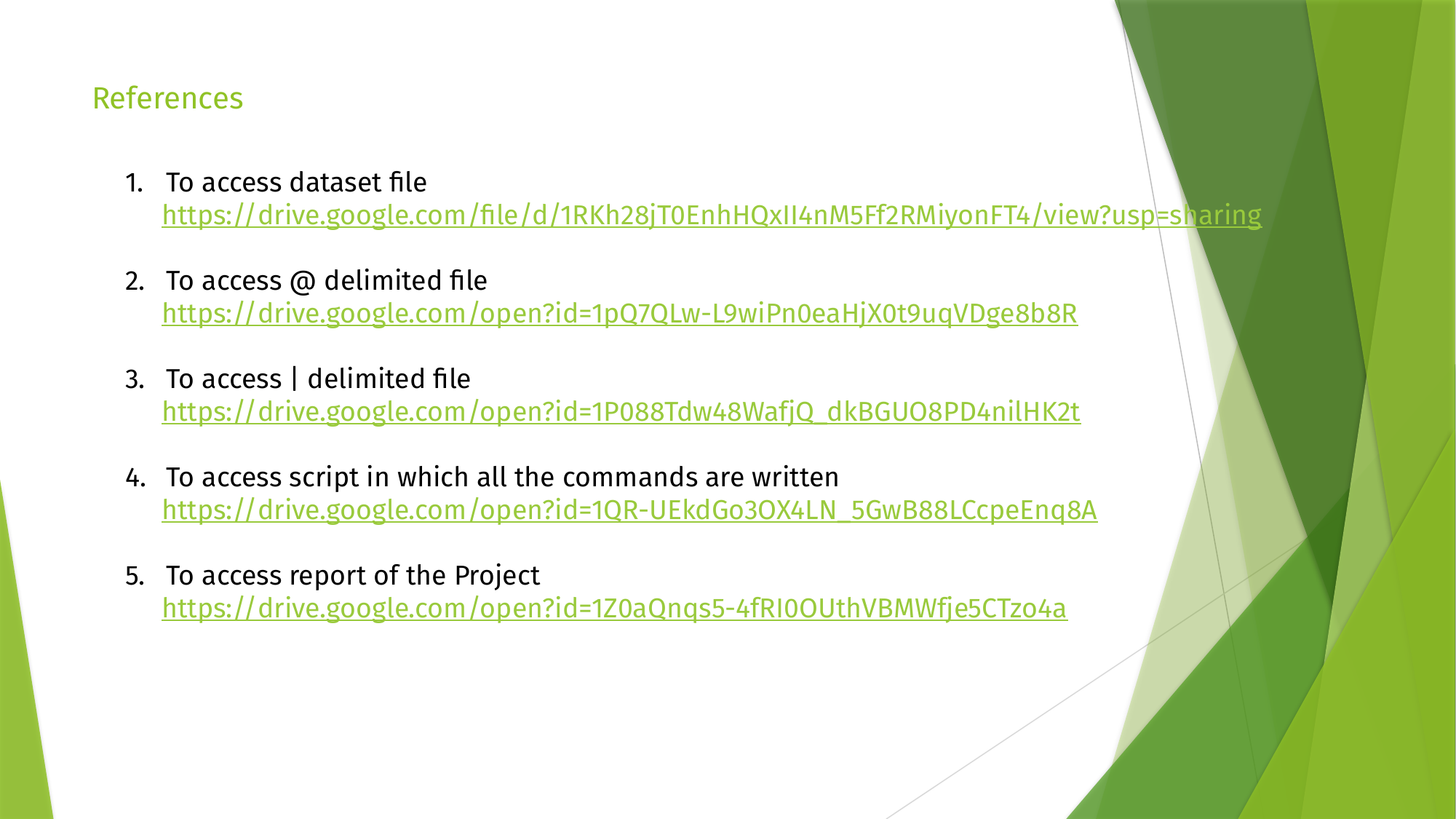

# References
To access dataset file
     https://drive.google.com/file/d/1RKh28jT0EnhHQxII4nM5Ff2RMiyonFT4/view?usp=sharing

To access @ delimited file
     https://drive.google.com/open?id=1pQ7QLw-L9wiPn0eaHjX0t9uqVDge8b8R

To access | delimited file
     https://drive.google.com/open?id=1P088Tdw48WafjQ_dkBGUO8PD4nilHK2t

To access script in which all the commands are written
     https://drive.google.com/open?id=1QR-UEkdGo3OX4LN_5GwB88LCcpeEnq8A

To access report of the Project
     https://drive.google.com/open?id=1Z0aQnqs5-4fRI0OUthVBMWfje5CTzo4a